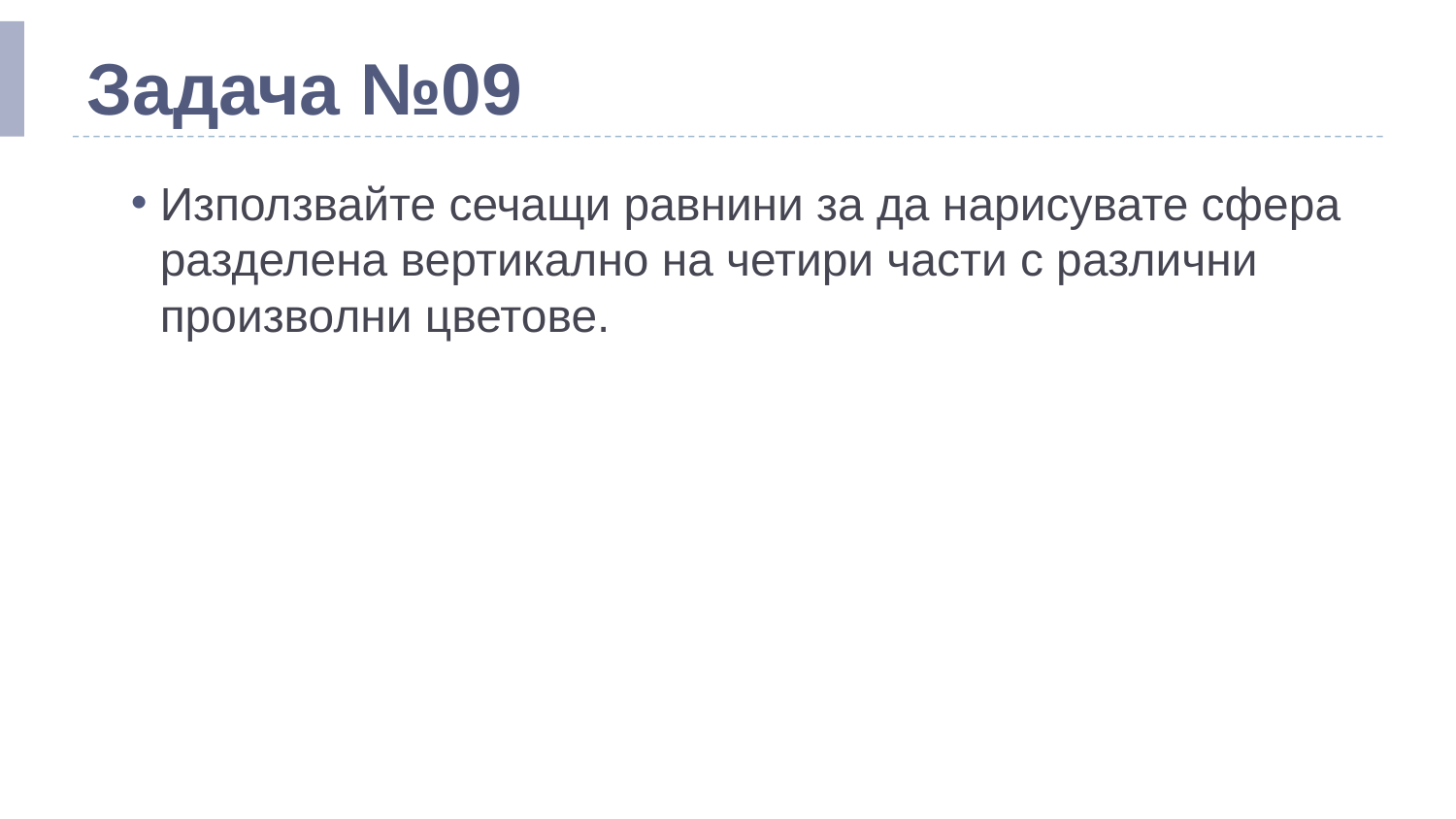

# Задача №09
Използвайте сечащи равнини за да нарисувате сфера разделена вертикално на четири части с различни произволни цветове.